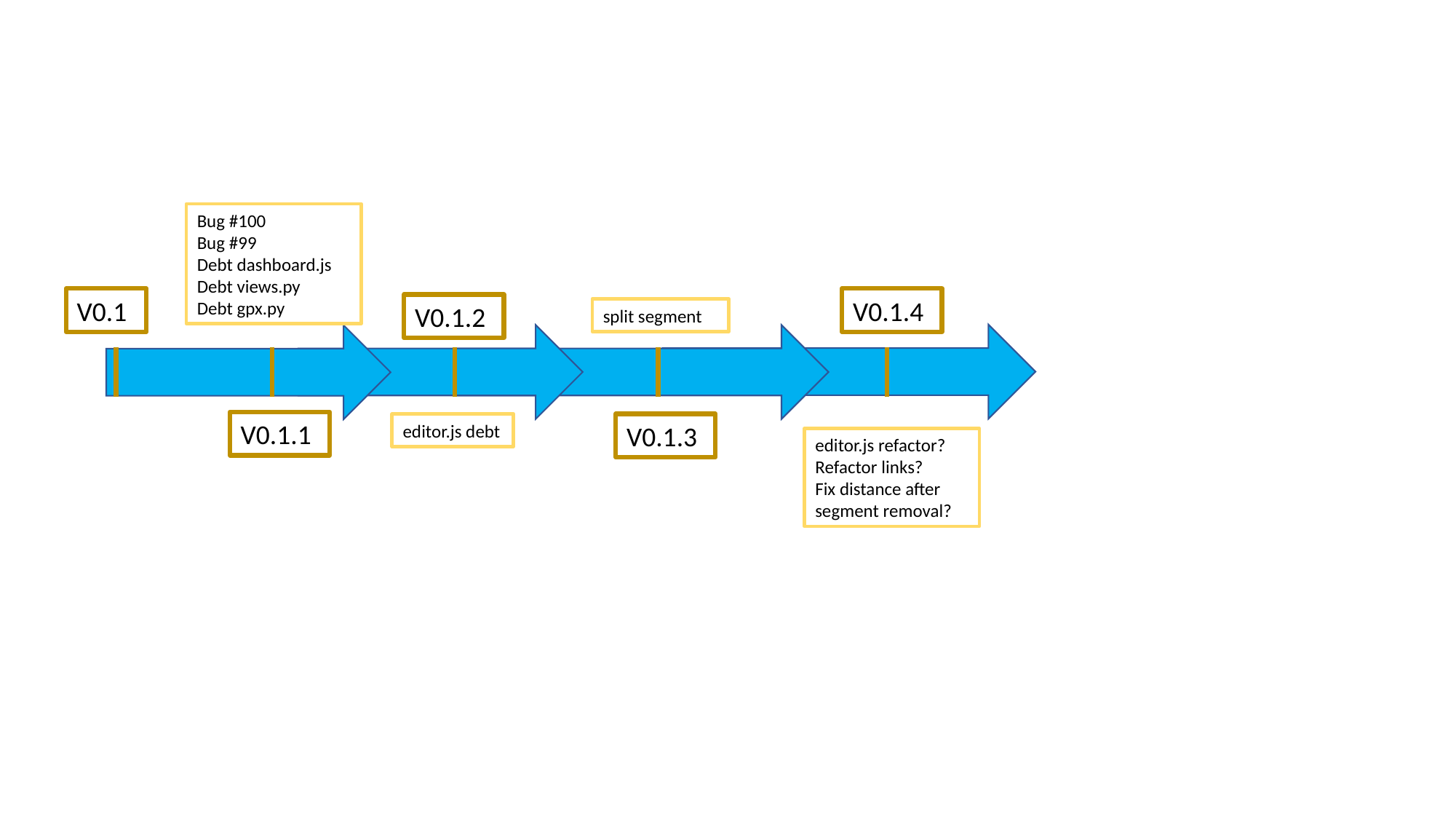

Bug #100
Bug #99
Debt dashboard.js
Debt views.py
Debt gpx.py
V0.1
V0.1.4
V0.1.2
split segment

V0.1.1
V0.1.3
editor.js debt
editor.js refactor?
Refactor links?
Fix distance after segment removal?